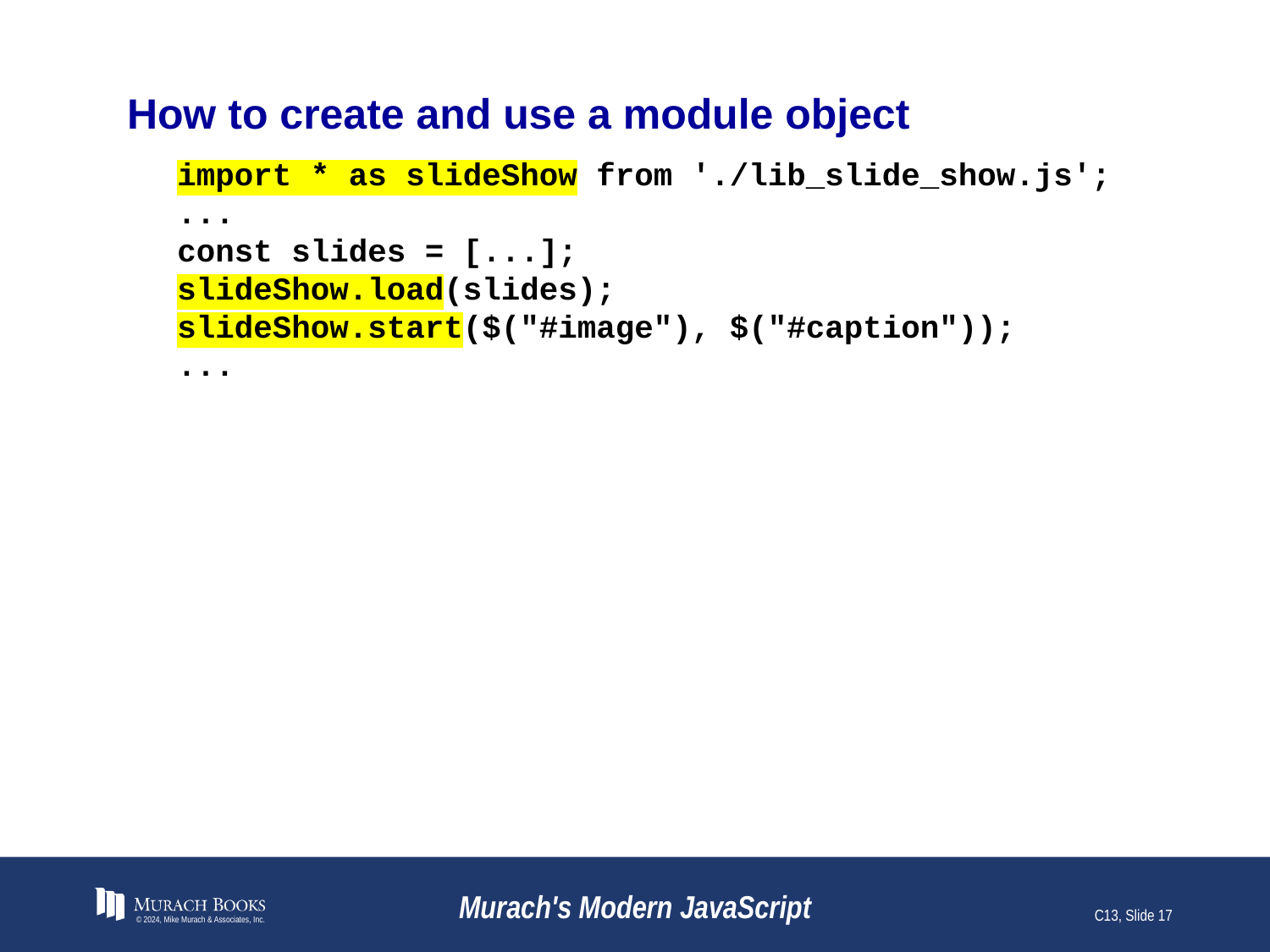

# How to create and use a module object
import * as slideShow from './lib_slide_show.js';
...
const slides = [...];
slideShow.load(slides);
slideShow.start($("#image"), $("#caption"));
...

© 2024, Mike Murach & Associates, Inc.
Murach's Modern JavaScript

C13, Slide 17